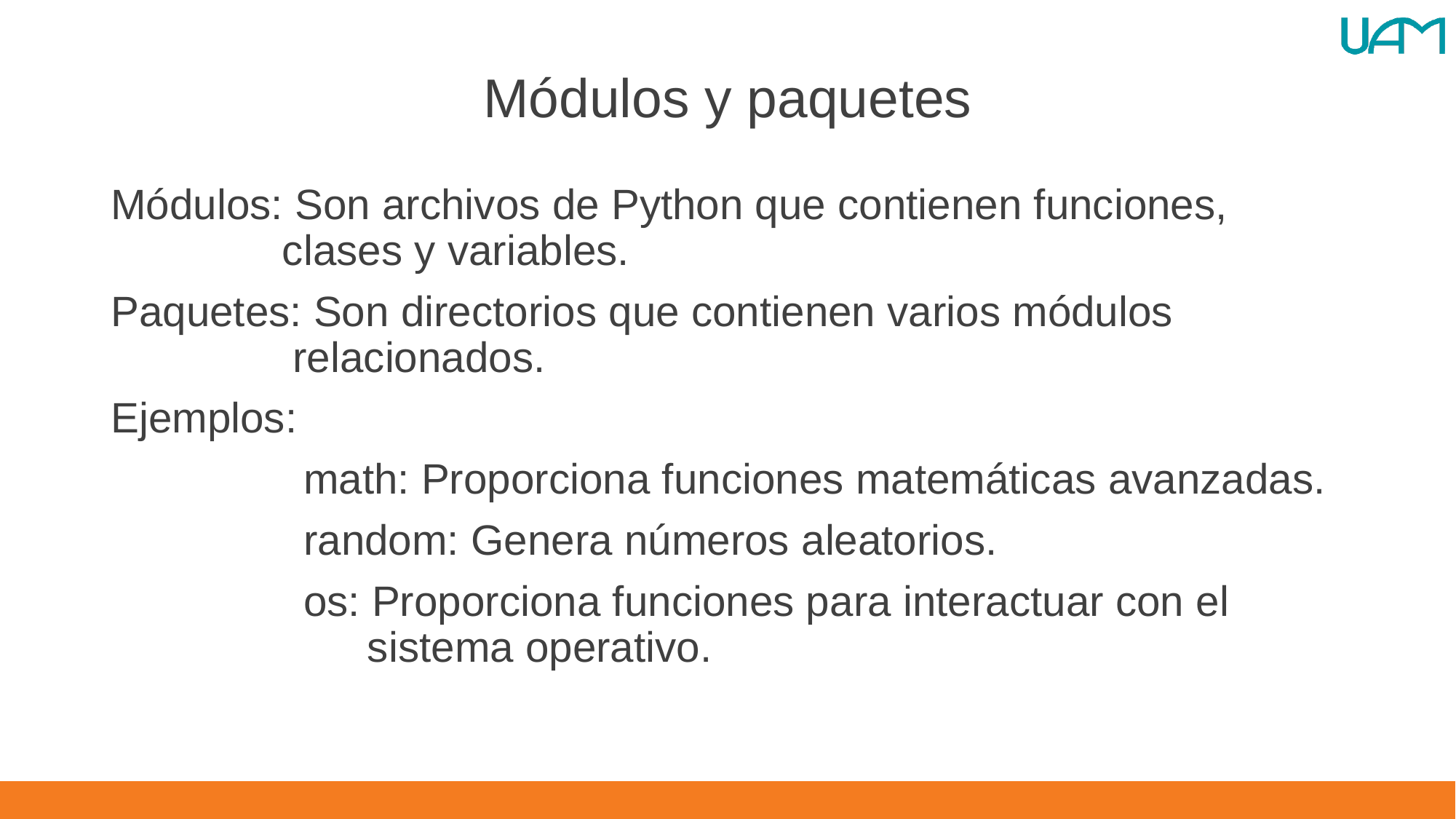

# Módulos y paquetes
Módulos: Son archivos de Python que contienen funciones, clases y variables.
Paquetes: Son directorios que contienen varios módulos    relacionados.
Ejemplos:
math: Proporciona funciones matemáticas avanzadas.
random: Genera números aleatorios.
os: Proporciona funciones para interactuar con el sistema operativo.